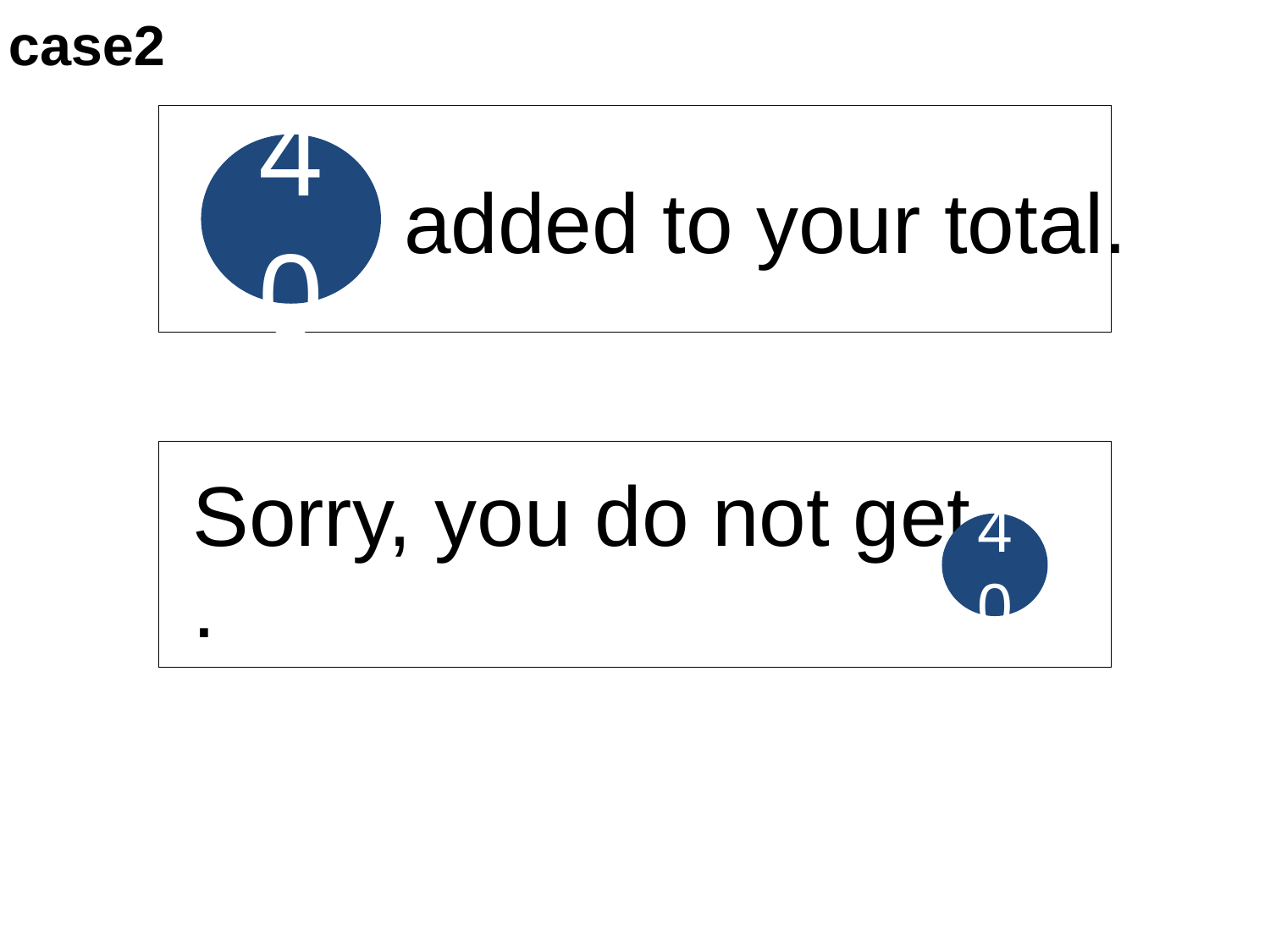

case2

added to your total.
40

Sorry, you do not get       .
40